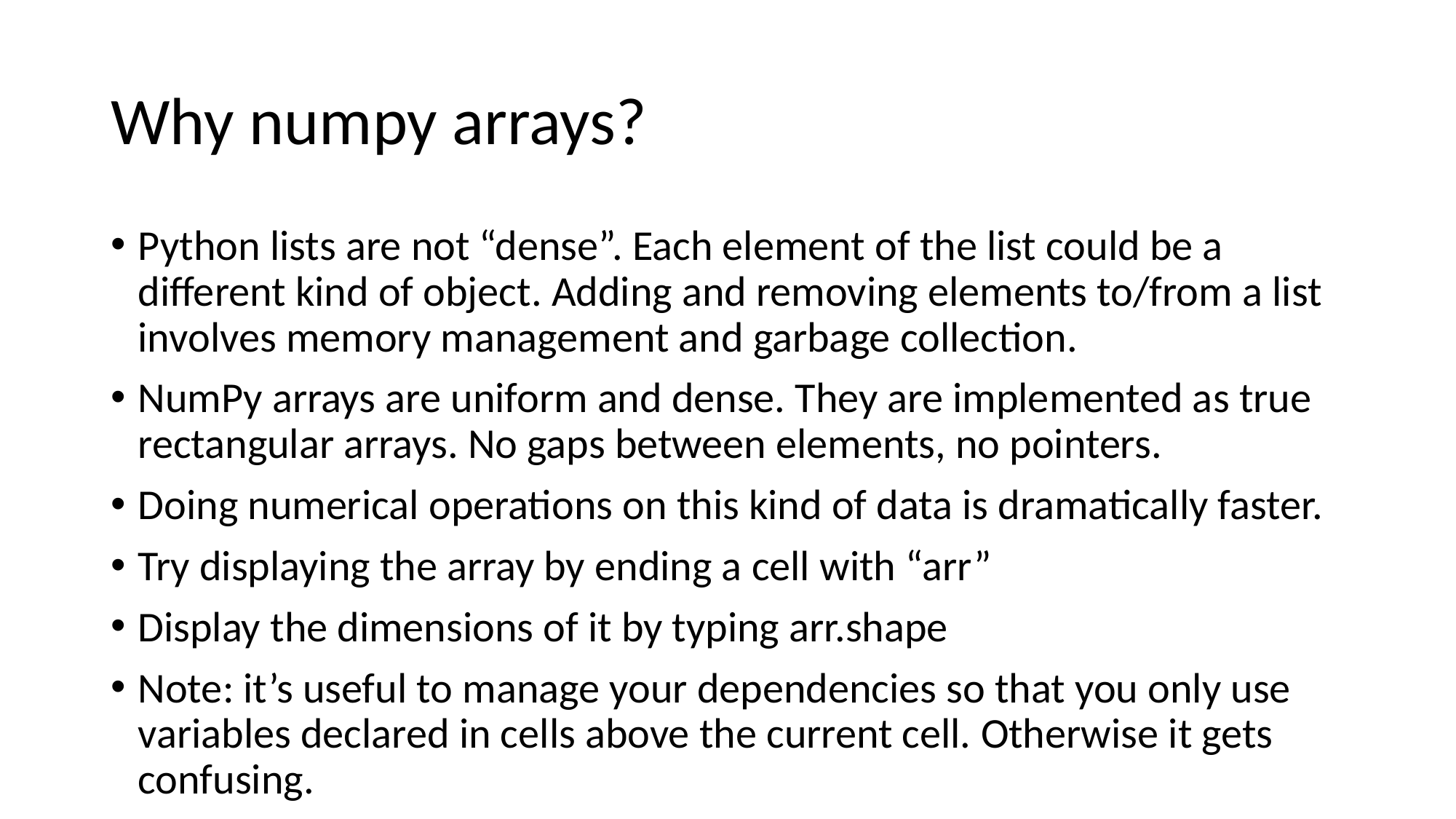

# Why numpy arrays?
Python lists are not “dense”. Each element of the list could be a different kind of object. Adding and removing elements to/from a list involves memory management and garbage collection.
NumPy arrays are uniform and dense. They are implemented as true rectangular arrays. No gaps between elements, no pointers.
Doing numerical operations on this kind of data is dramatically faster.
Try displaying the array by ending a cell with “arr”
Display the dimensions of it by typing arr.shape
Note: it’s useful to manage your dependencies so that you only use variables declared in cells above the current cell. Otherwise it gets confusing.